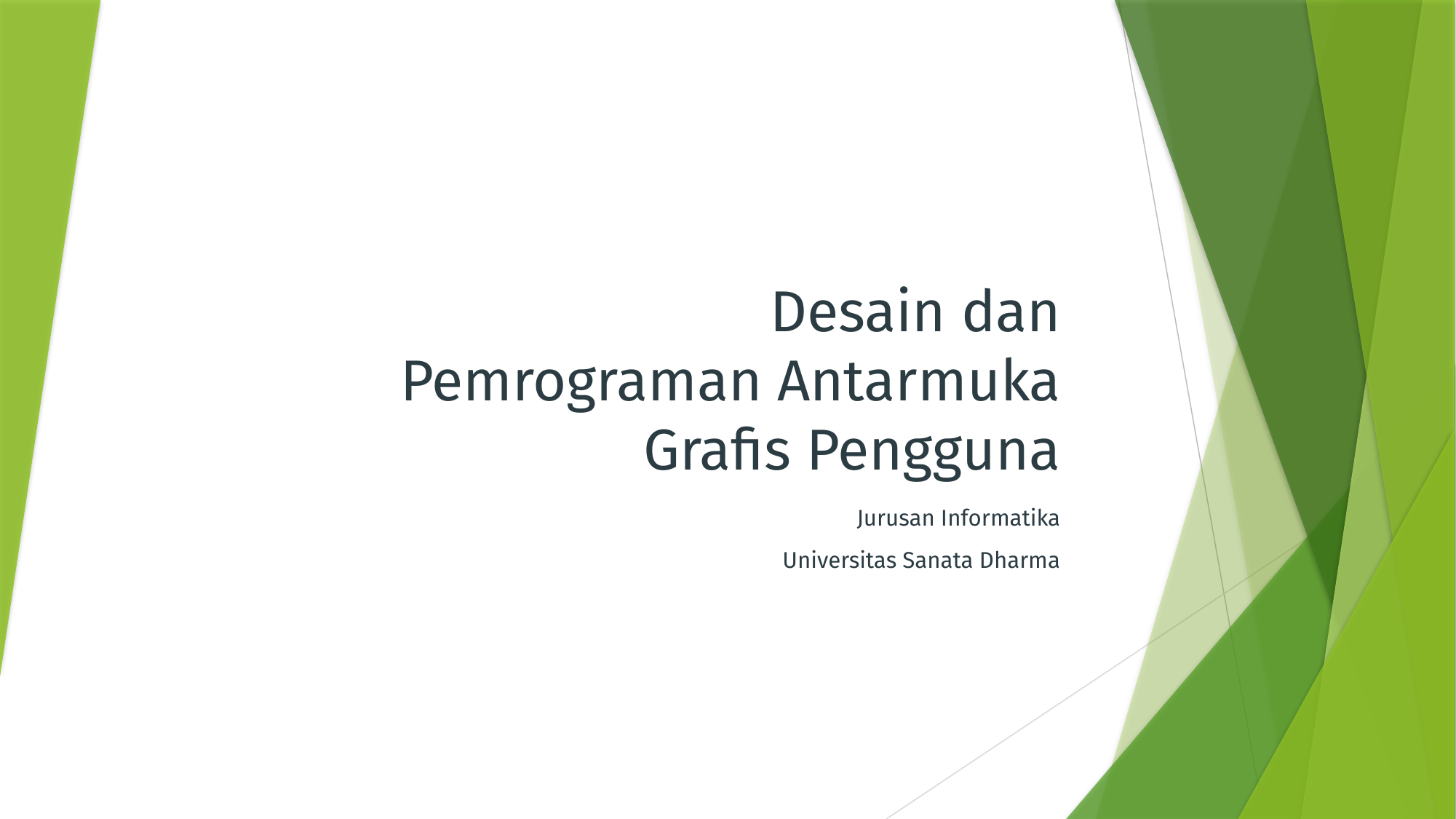

# Desain dan Pemrograman Antarmuka Grafis Pengguna
Jurusan Informatika
Universitas Sanata Dharma